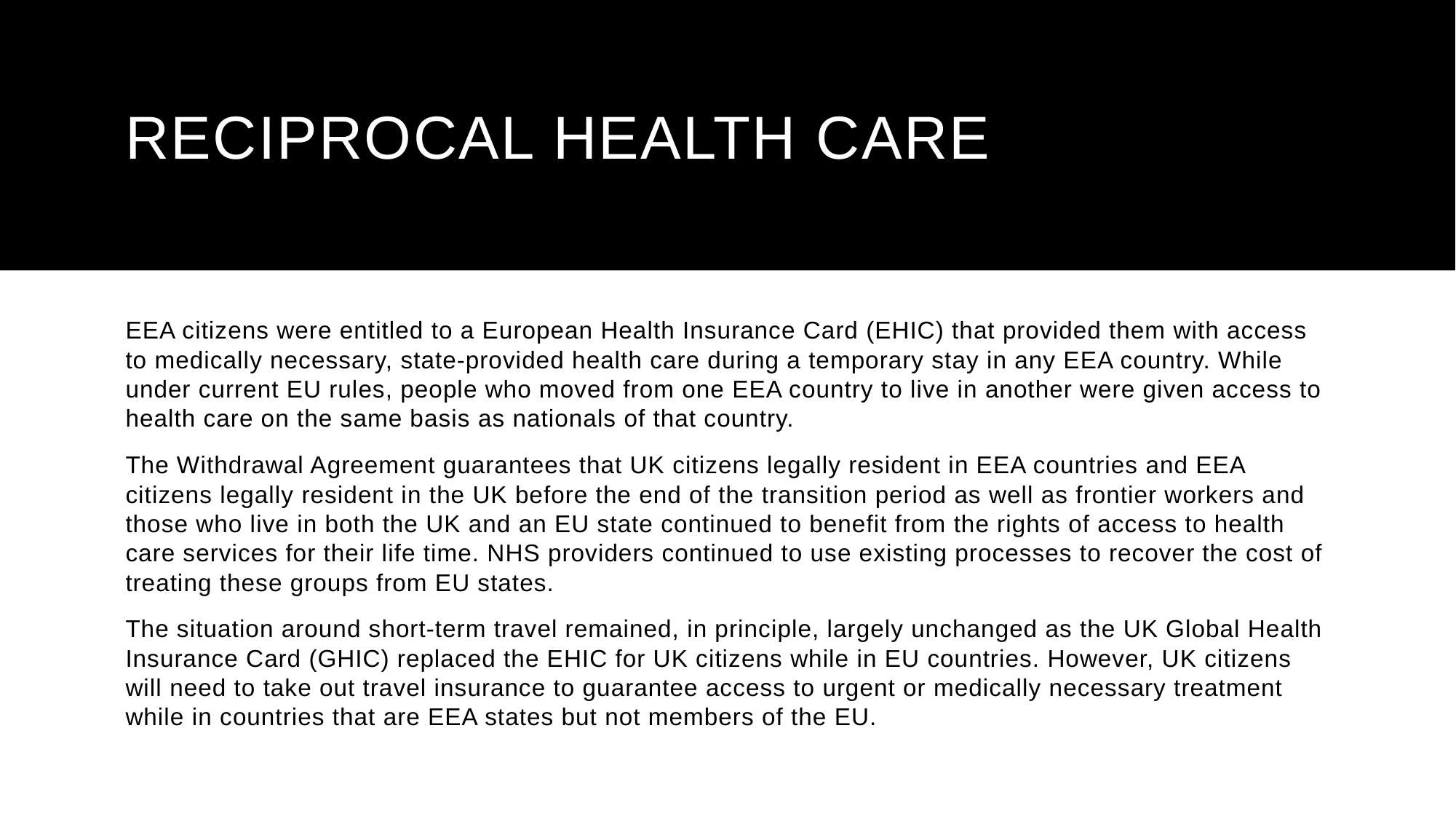

# Reciprocal health care
EEA citizens were entitled to a European Health Insurance Card (EHIC) that provided them with access to medically necessary, state-provided health care during a temporary stay in any EEA country. While under current EU rules, people who moved from one EEA country to live in another were given access to health care on the same basis as nationals of that country.
The Withdrawal Agreement guarantees that UK citizens legally resident in EEA countries and EEA citizens legally resident in the UK before the end of the transition period as well as frontier workers and those who live in both the UK and an EU state continued to benefit from the rights of access to health care services for their life time. NHS providers continued to use existing processes to recover the cost of treating these groups from EU states.
The situation around short-term travel remained, in principle, largely unchanged as the UK Global Health Insurance Card (GHIC) replaced the EHIC for UK citizens while in EU countries. However, UK citizens will need to take out travel insurance to guarantee access to urgent or medically necessary treatment while in countries that are EEA states but not members of the EU.